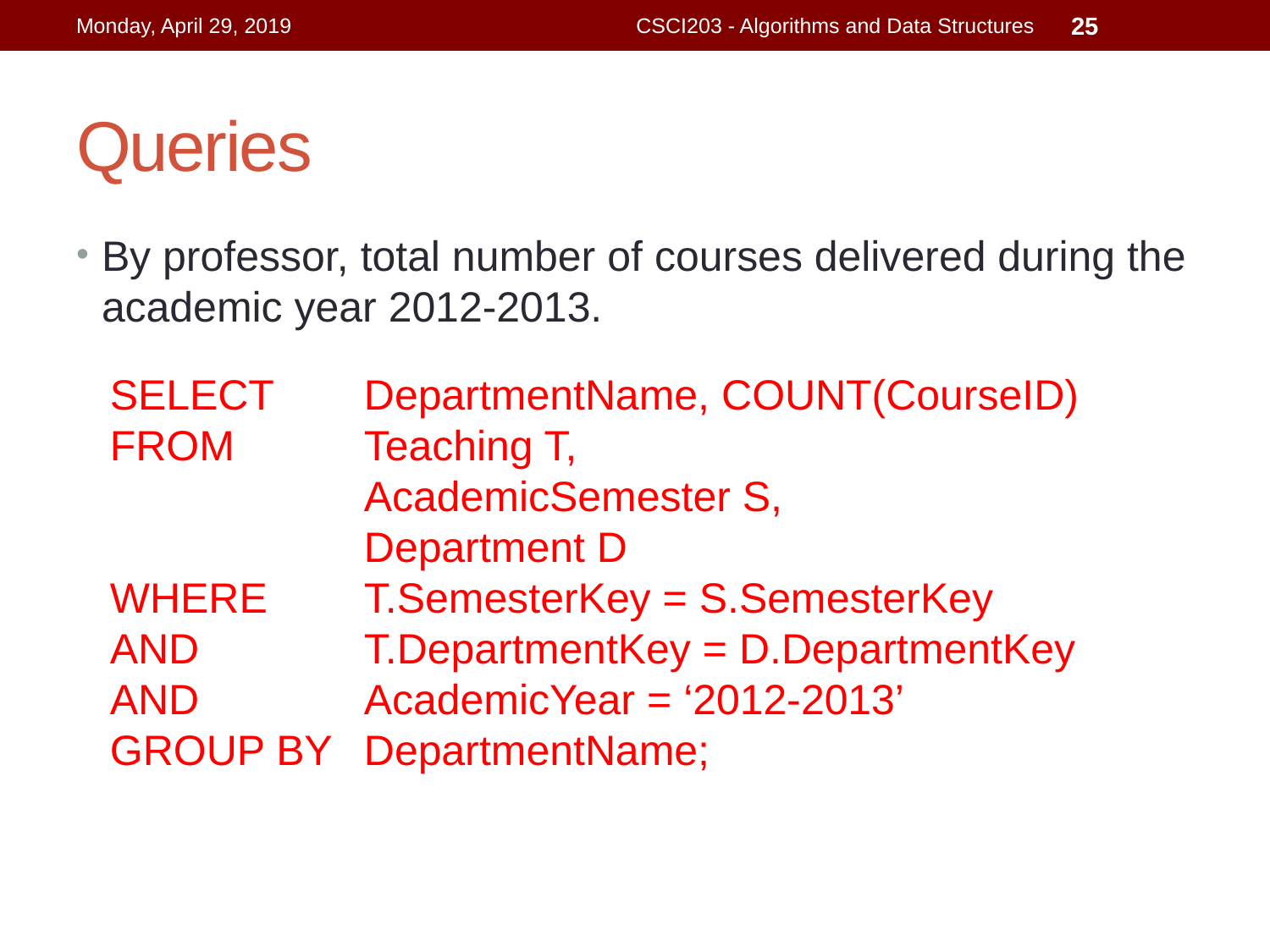

Monday, April 29, 2019
CSCI203 - Algorithms and Data Structures
25
# Queries
By professor, total number of courses delivered during the academic year 2012-2013.
SELECT	DepartmentName, COUNT(CourseID)
FROM		Teaching T,
		AcademicSemester S,
		Department D
WHERE	T.SemesterKey = S.SemesterKey
AND		T.DepartmentKey = D.DepartmentKey
AND		AcademicYear = ‘2012-2013’
GROUP BY	DepartmentName;